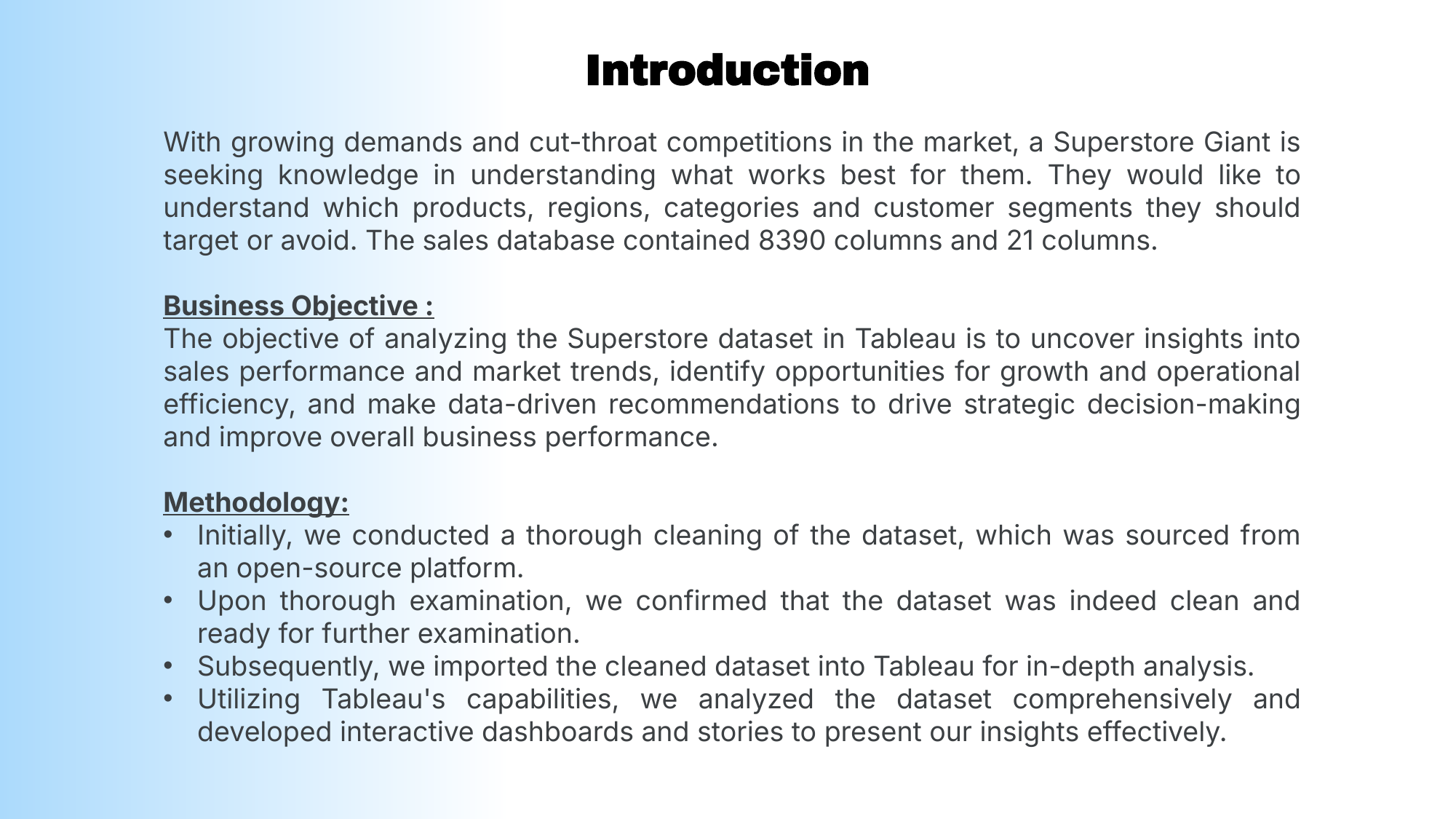

Introduction
With growing demands and cut-throat competitions in the market, a Superstore Giant is seeking knowledge in understanding what works best for them. They would like to understand which products, regions, categories and customer segments they should target or avoid. The sales database contained 8390 columns and 21 columns.

Business Objective :
The objective of analyzing the Superstore dataset in Tableau is to uncover insights into sales performance and market trends, identify opportunities for growth and operational efficiency, and make data-driven recommendations to drive strategic decision-making and improve overall business performance.

Methodology:
Initially, we conducted a thorough cleaning of the dataset, which was sourced from an open-source platform.
Upon thorough examination, we confirmed that the dataset was indeed clean and ready for further examination.
Subsequently, we imported the cleaned dataset into Tableau for in-depth analysis.
Utilizing Tableau's capabilities, we analyzed the dataset comprehensively and developed interactive dashboards and stories to present our insights effectively.